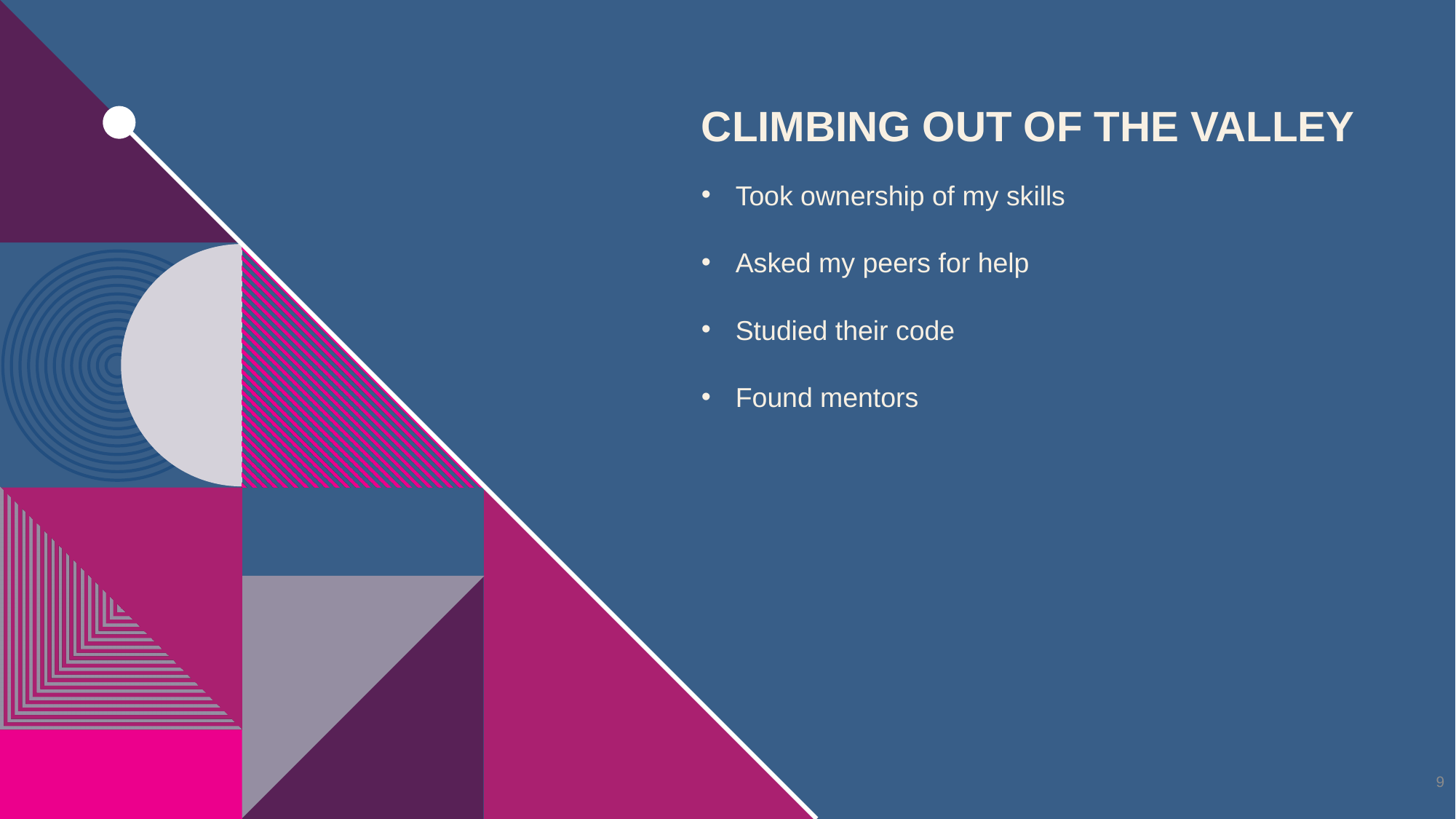

# Climbing out of the valley
Took ownership of my skills
Asked my peers for help
Studied their code
Found mentors
9